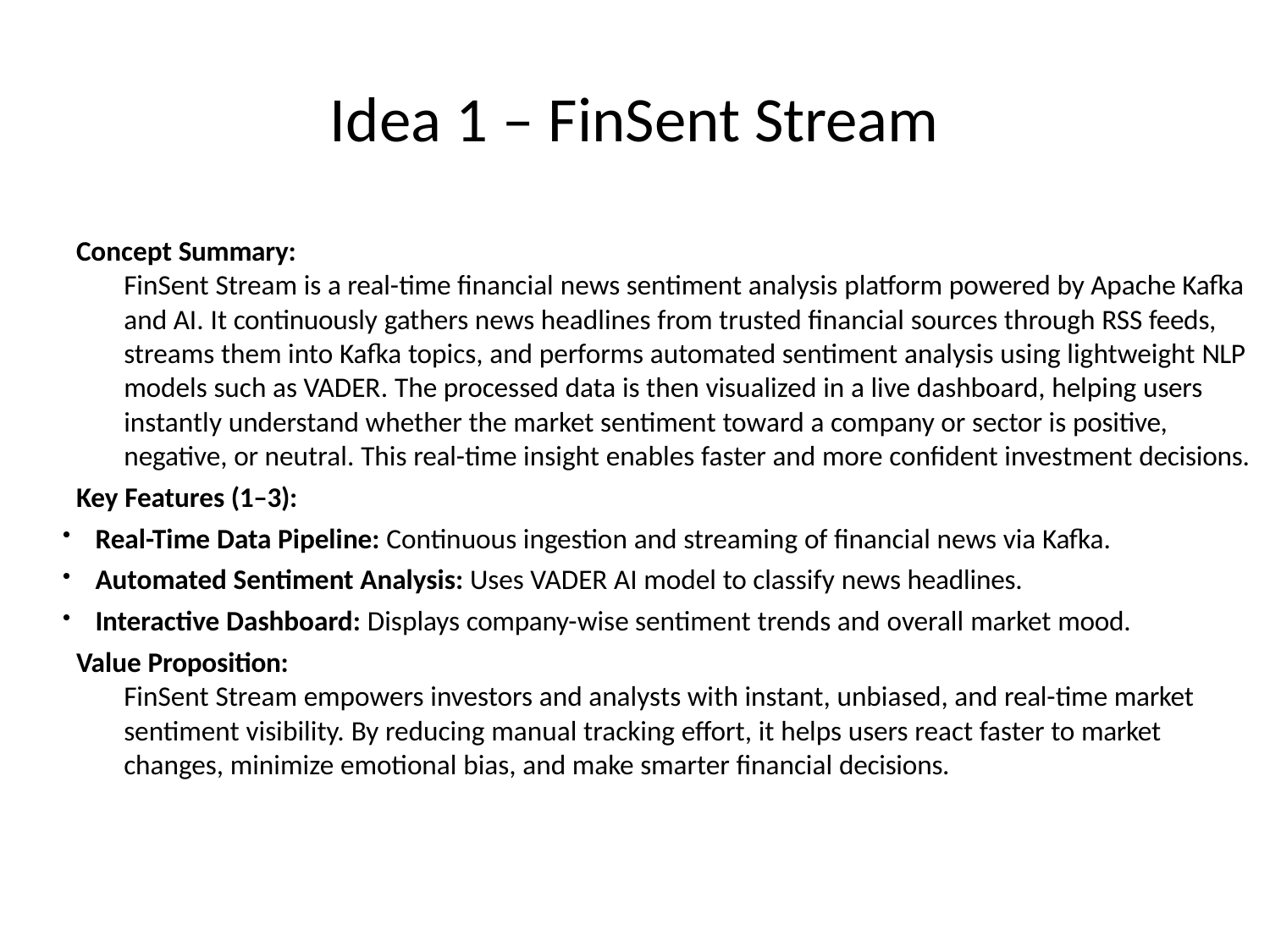

# Idea 1 – FinSent Stream
Concept Summary:
FinSent Stream is a real-time financial news sentiment analysis platform powered by Apache Kafka and AI. It continuously gathers news headlines from trusted financial sources through RSS feeds, streams them into Kafka topics, and performs automated sentiment analysis using lightweight NLP models such as VADER. The processed data is then visualized in a live dashboard, helping users instantly understand whether the market sentiment toward a company or sector is positive, negative, or neutral. This real-time insight enables faster and more confident investment decisions.
Key Features (1–3):
Real-Time Data Pipeline: Continuous ingestion and streaming of financial news via Kafka.
Automated Sentiment Analysis: Uses VADER AI model to classify news headlines.
Interactive Dashboard: Displays company-wise sentiment trends and overall market mood.
Value Proposition:
FinSent Stream empowers investors and analysts with instant, unbiased, and real-time market sentiment visibility. By reducing manual tracking effort, it helps users react faster to market changes, minimize emotional bias, and make smarter financial decisions.